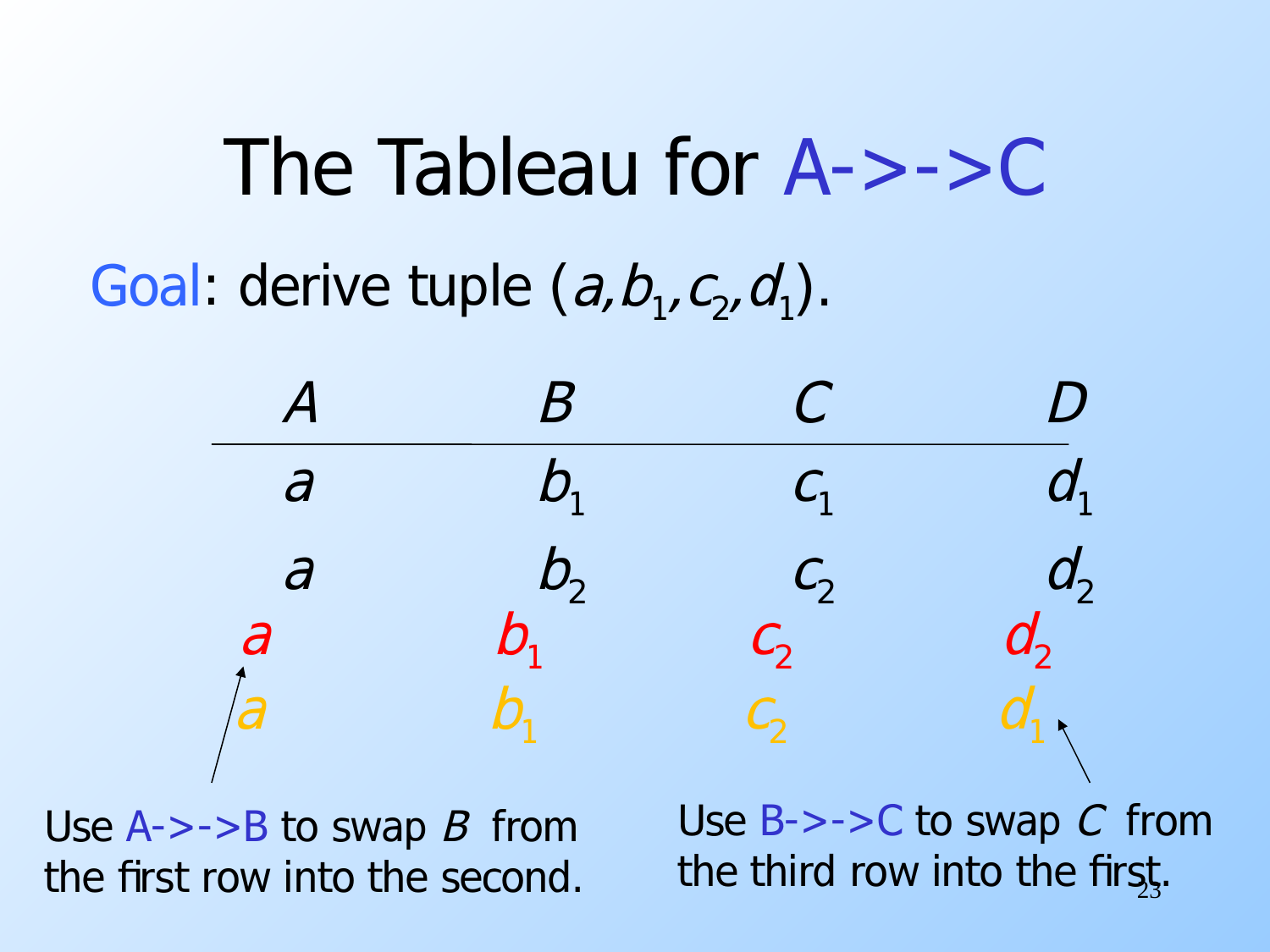

# The Tableau for A->->C
Goal: derive tuple (a,b1,c2,d1).
		A		B		C		D
		a		b1		c1		d1
		a		b2		c2		d2

a		b1		c2		d2

Use A->->B to swap B  from
the first row into the second.
a		b1		c2		d1

Use B->->C to swap C  from
the third row into the first.
23